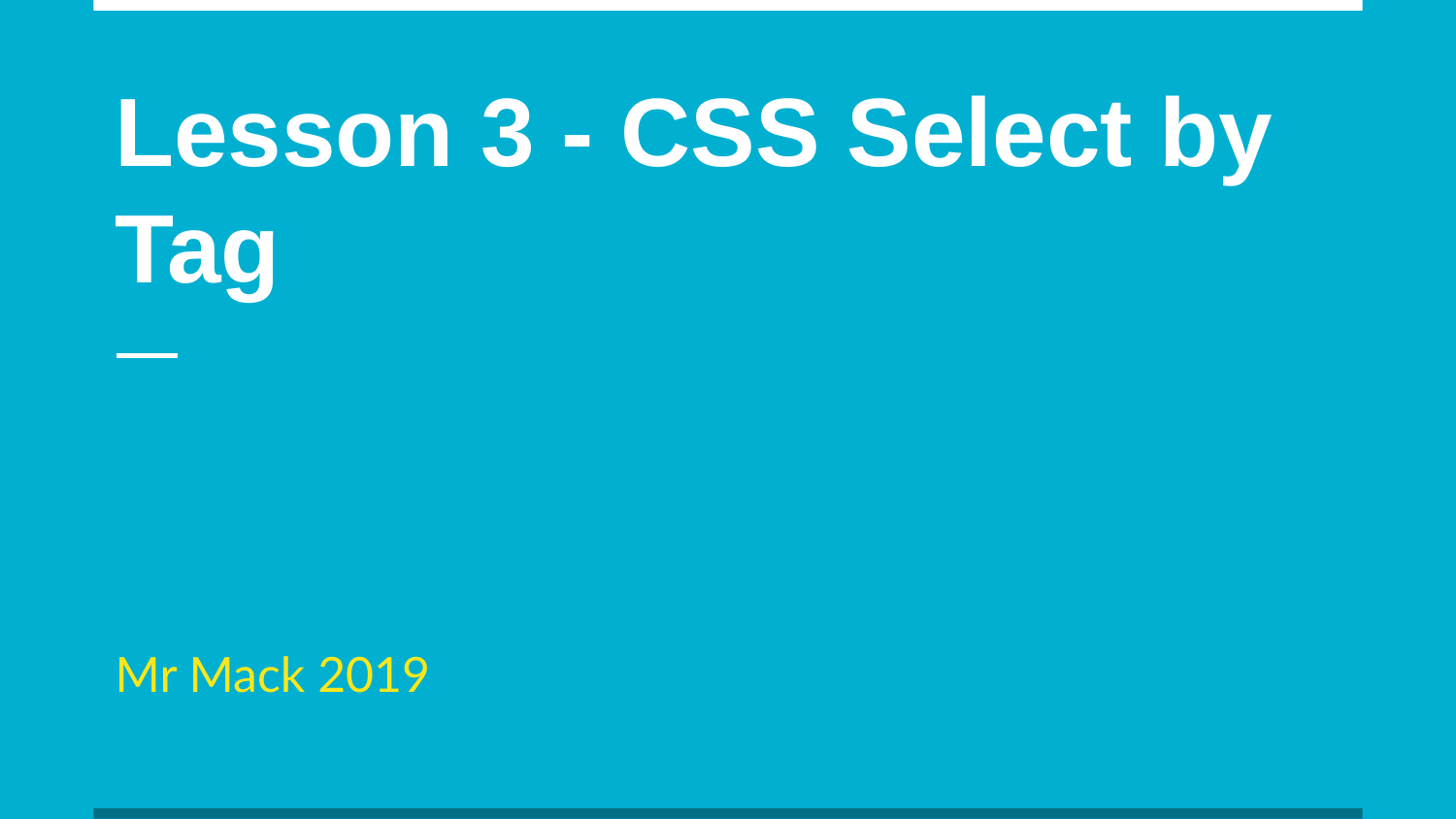

# Lesson 3 - CSS Select by Tag
Mr Mack 2019